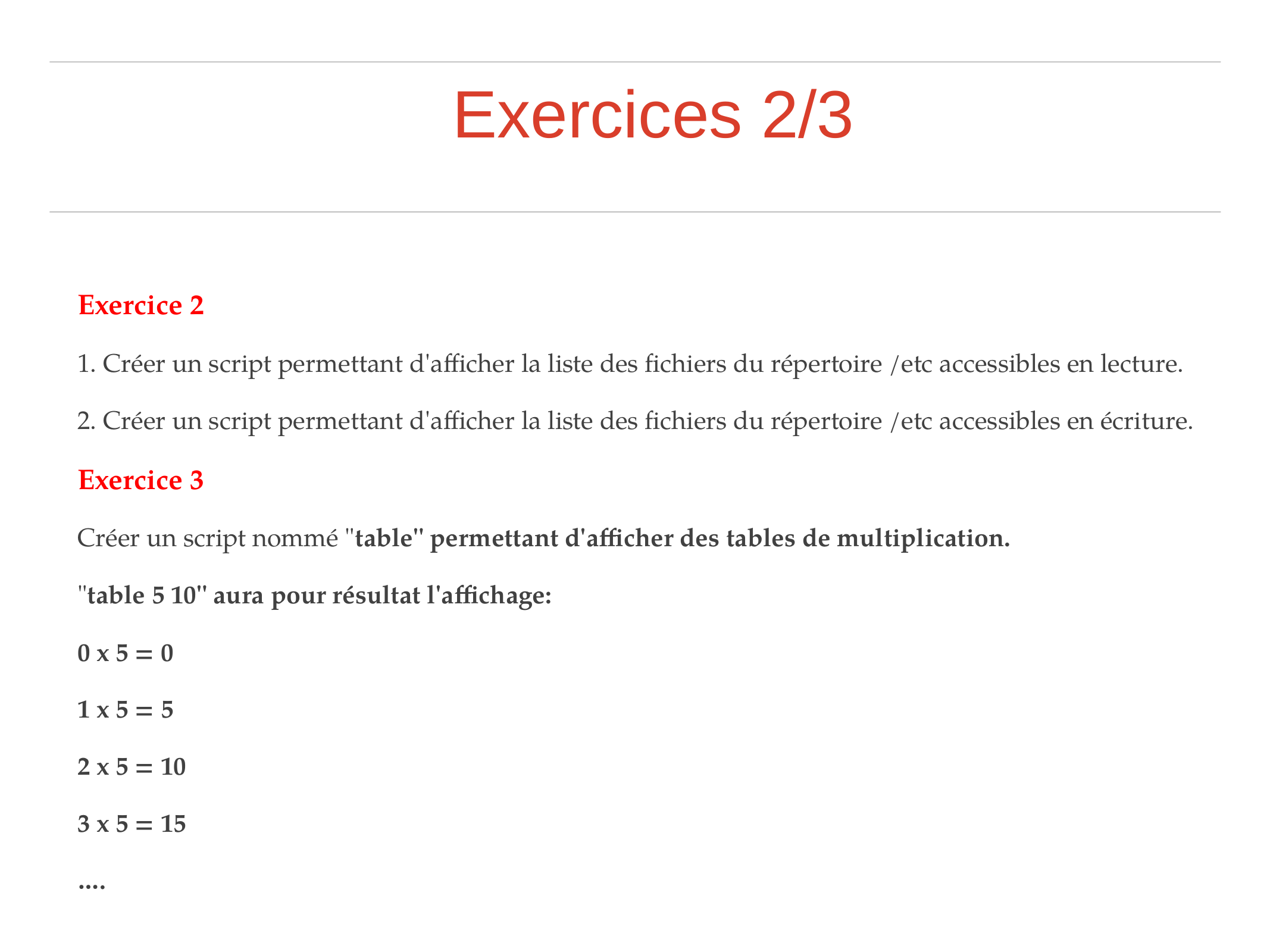

Exercices 2/3
Exercice 2
1. Créer un script permettant d'afficher la liste des fichiers du répertoire /etc accessibles en lecture.
2. Créer un script permettant d'afficher la liste des fichiers du répertoire /etc accessibles en écriture.
Exercice 3
Créer un script nommé "table" permettant d'afficher des tables de multiplication.
"table 5 10" aura pour résultat l'affichage:
0 x 5 = 0
1 x 5 = 5
2 x 5 = 10
3 x 5 = 15
….